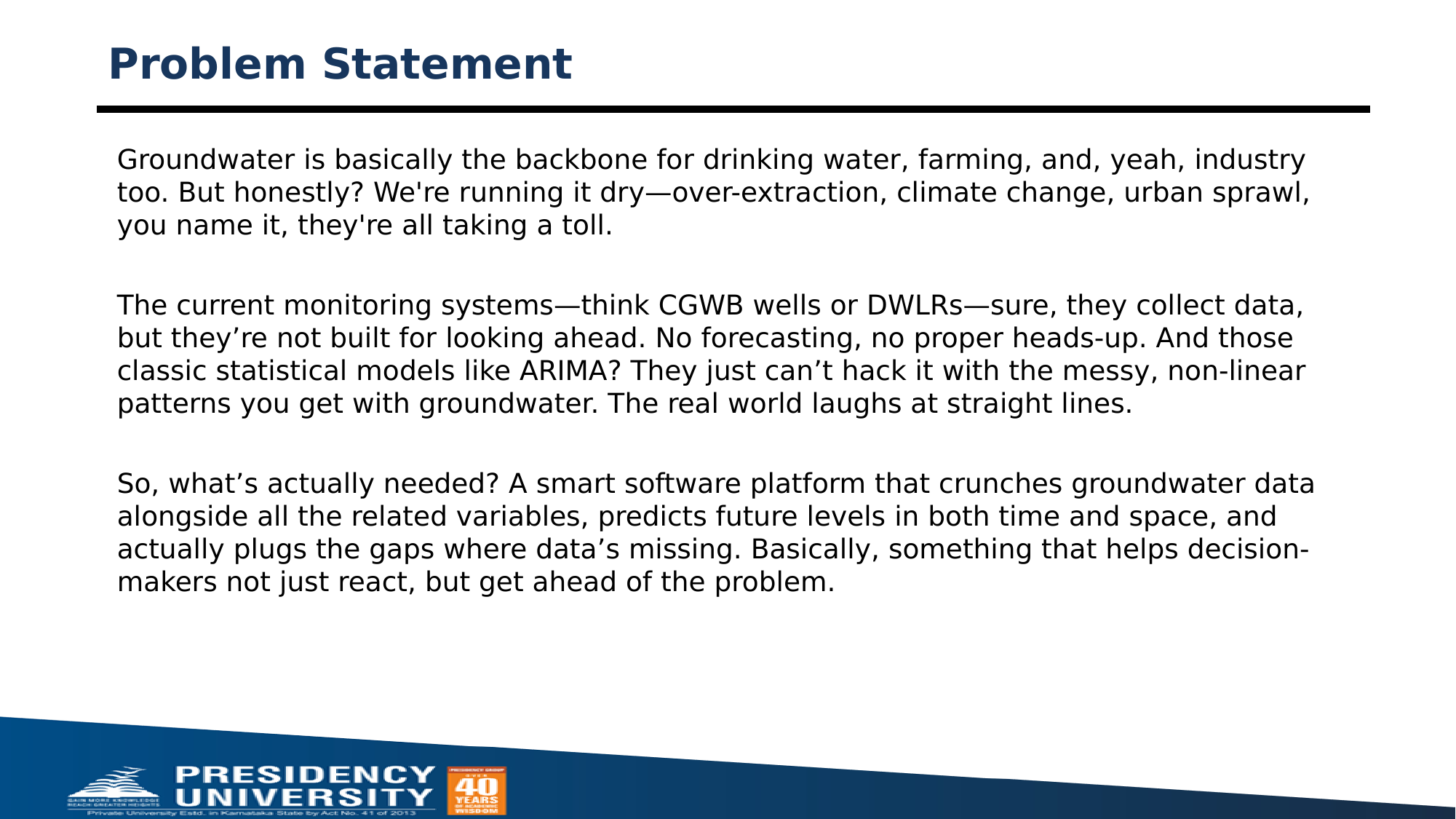

# Problem Statement
Groundwater is basically the backbone for drinking water, farming, and, yeah, industry too. But honestly? We're running it dry—over-extraction, climate change, urban sprawl, you name it, they're all taking a toll.

The current monitoring systems—think CGWB wells or DWLRs—sure, they collect data, but they’re not built for looking ahead. No forecasting, no proper heads-up. And those classic statistical models like ARIMA? They just can’t hack it with the messy, non-linear patterns you get with groundwater. The real world laughs at straight lines.

So, what’s actually needed? A smart software platform that crunches groundwater data alongside all the related variables, predicts future levels in both time and space, and actually plugs the gaps where data’s missing. Basically, something that helps decision-makers not just react, but get ahead of the problem.